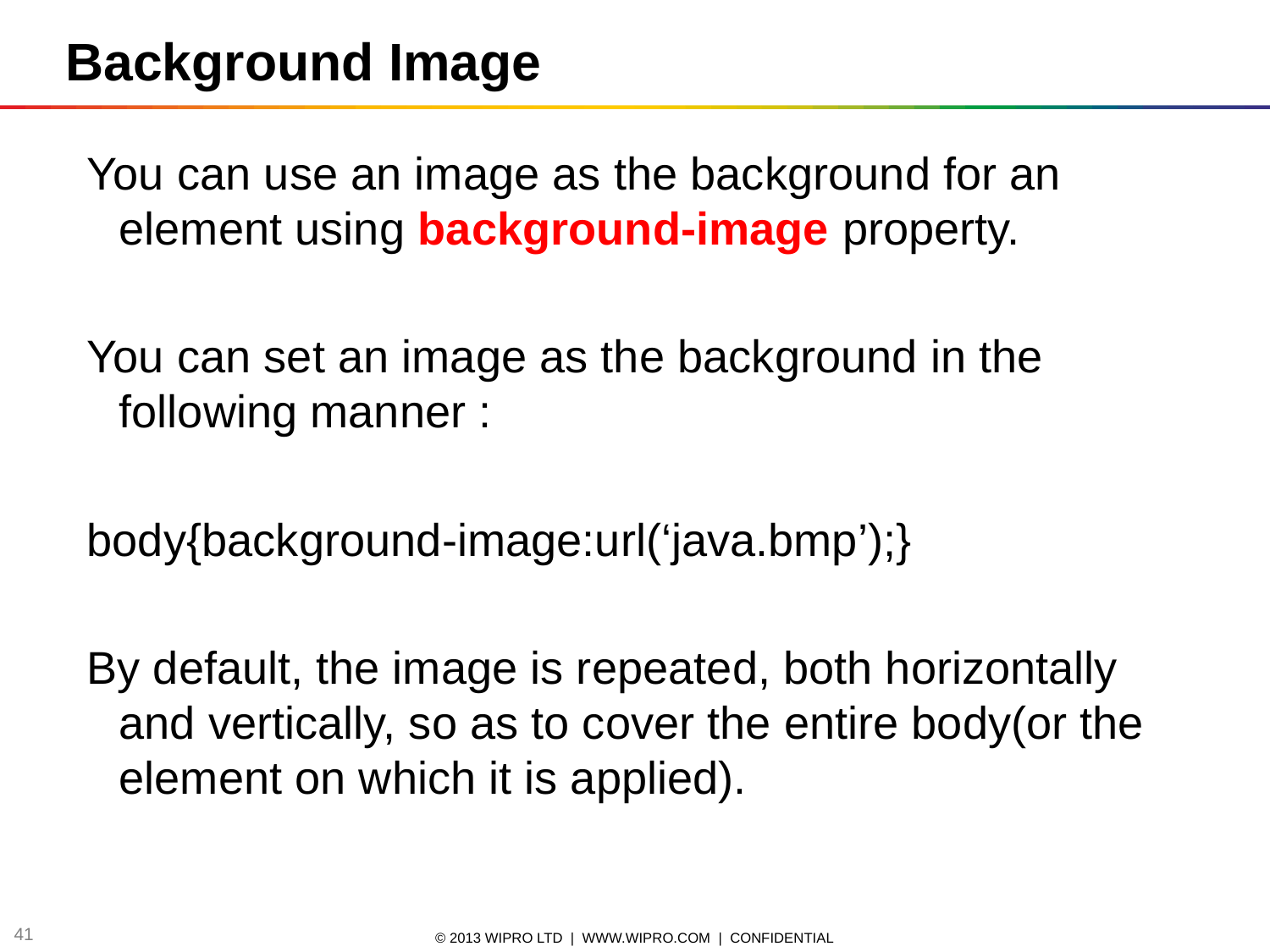

Background Image
You can use an image as the background for an element using background-image property.

You can set an image as the background in the following manner :

body{background-image:url(‘java.bmp’);}

By default, the image is repeated, both horizontally and vertically, so as to cover the entire body(or the element on which it is applied).